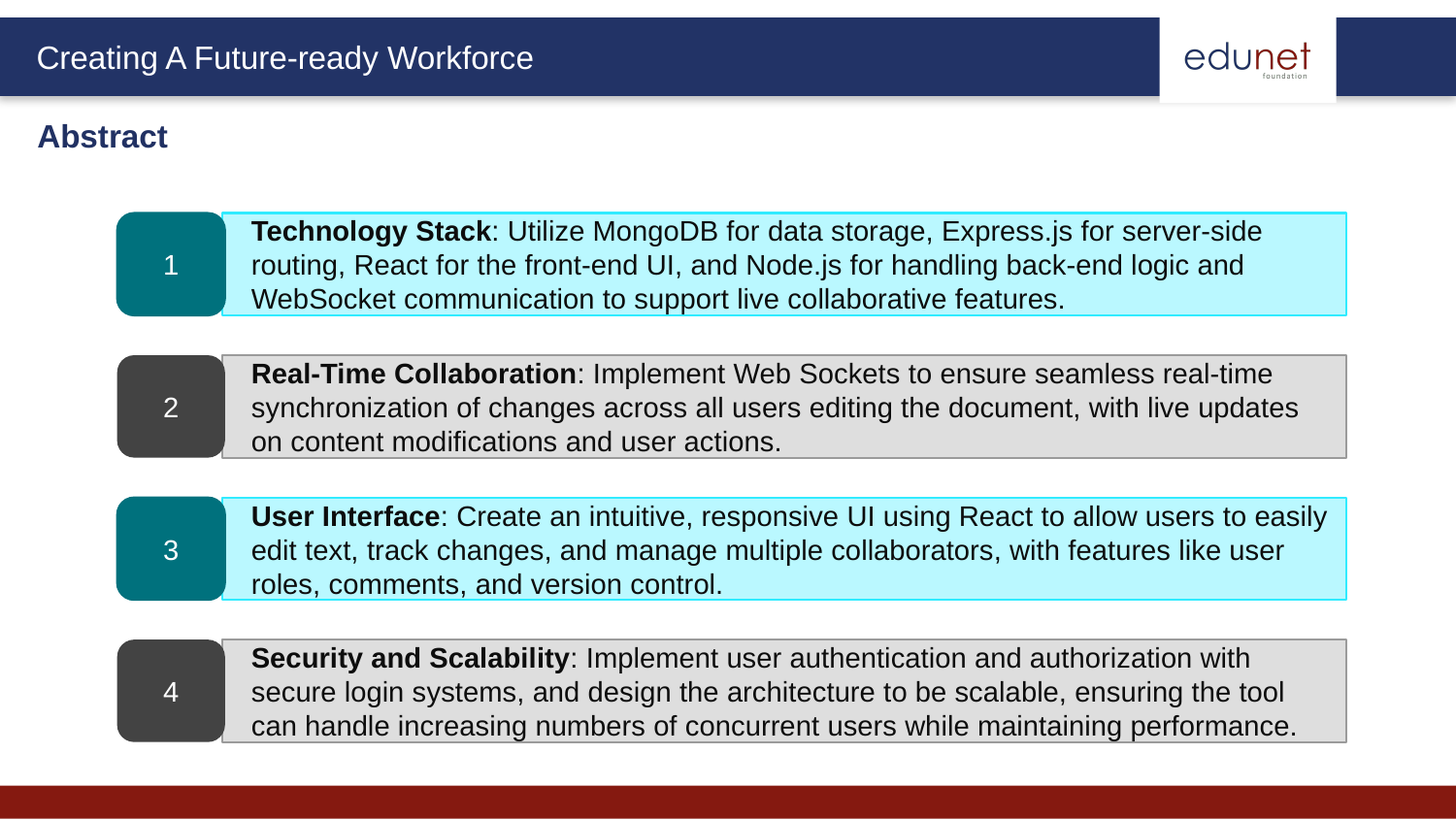

Abstract
1
Technology Stack: Utilize MongoDB for data storage, Express.js for server-side routing, React for the front-end UI, and Node.js for handling back-end logic and WebSocket communication to support live collaborative features.
2
Real-Time Collaboration: Implement Web Sockets to ensure seamless real-time synchronization of changes across all users editing the document, with live updates on content modifications and user actions.
3
User Interface: Create an intuitive, responsive UI using React to allow users to easily edit text, track changes, and manage multiple collaborators, with features like user roles, comments, and version control.
4
Security and Scalability: Implement user authentication and authorization with secure login systems, and design the architecture to be scalable, ensuring the tool can handle increasing numbers of concurrent users while maintaining performance.